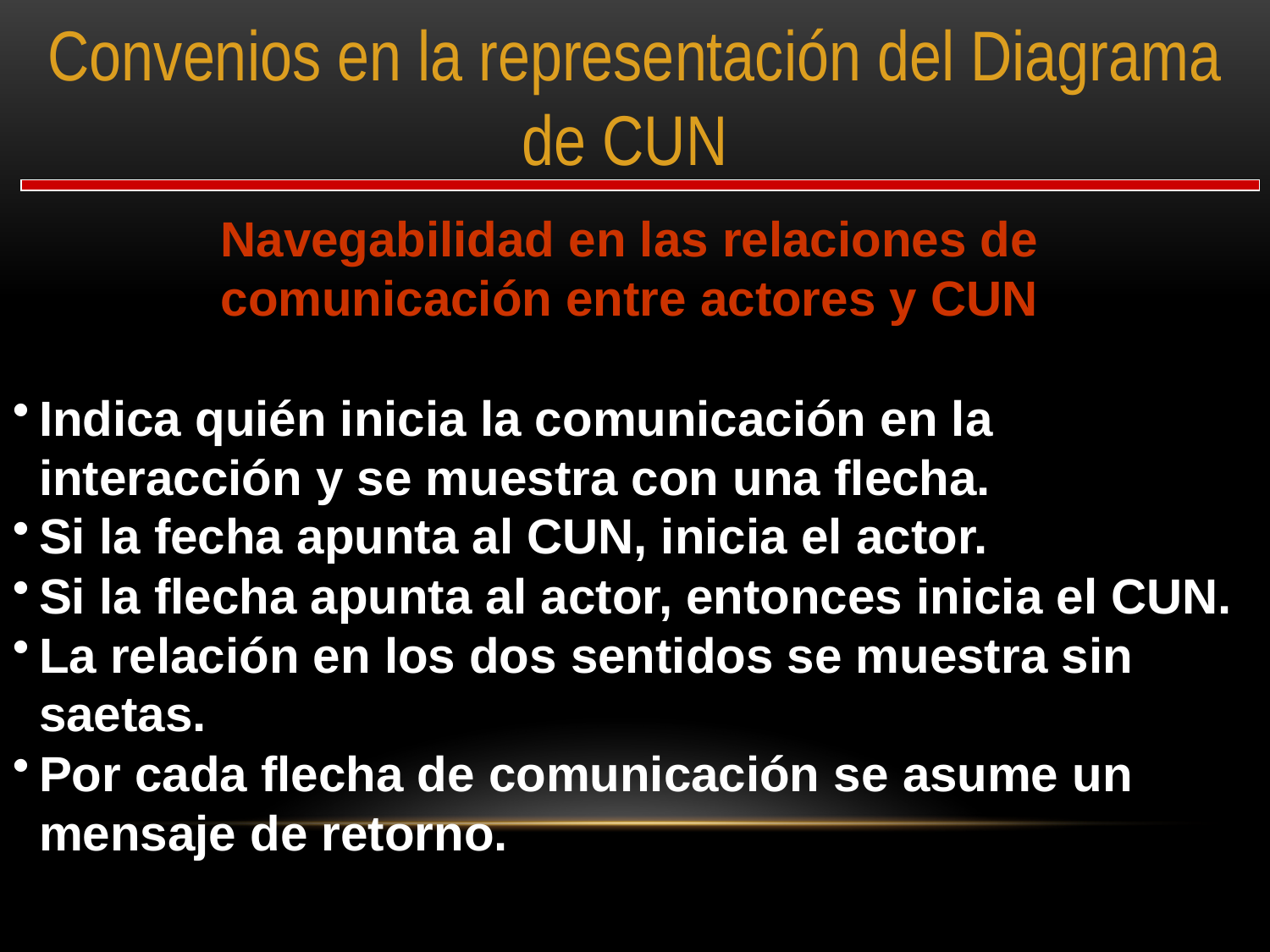

Convenios en la representación del Diagrama de CUN

Navegabilidad en las relaciones de comunicación entre actores y CUN
Indica quién inicia la comunicación en la interacción y se muestra con una flecha.
Si la fecha apunta al CUN, inicia el actor.
Si la flecha apunta al actor, entonces inicia el CUN.
La relación en los dos sentidos se muestra sin saetas.
Por cada flecha de comunicación se asume un mensaje de retorno.